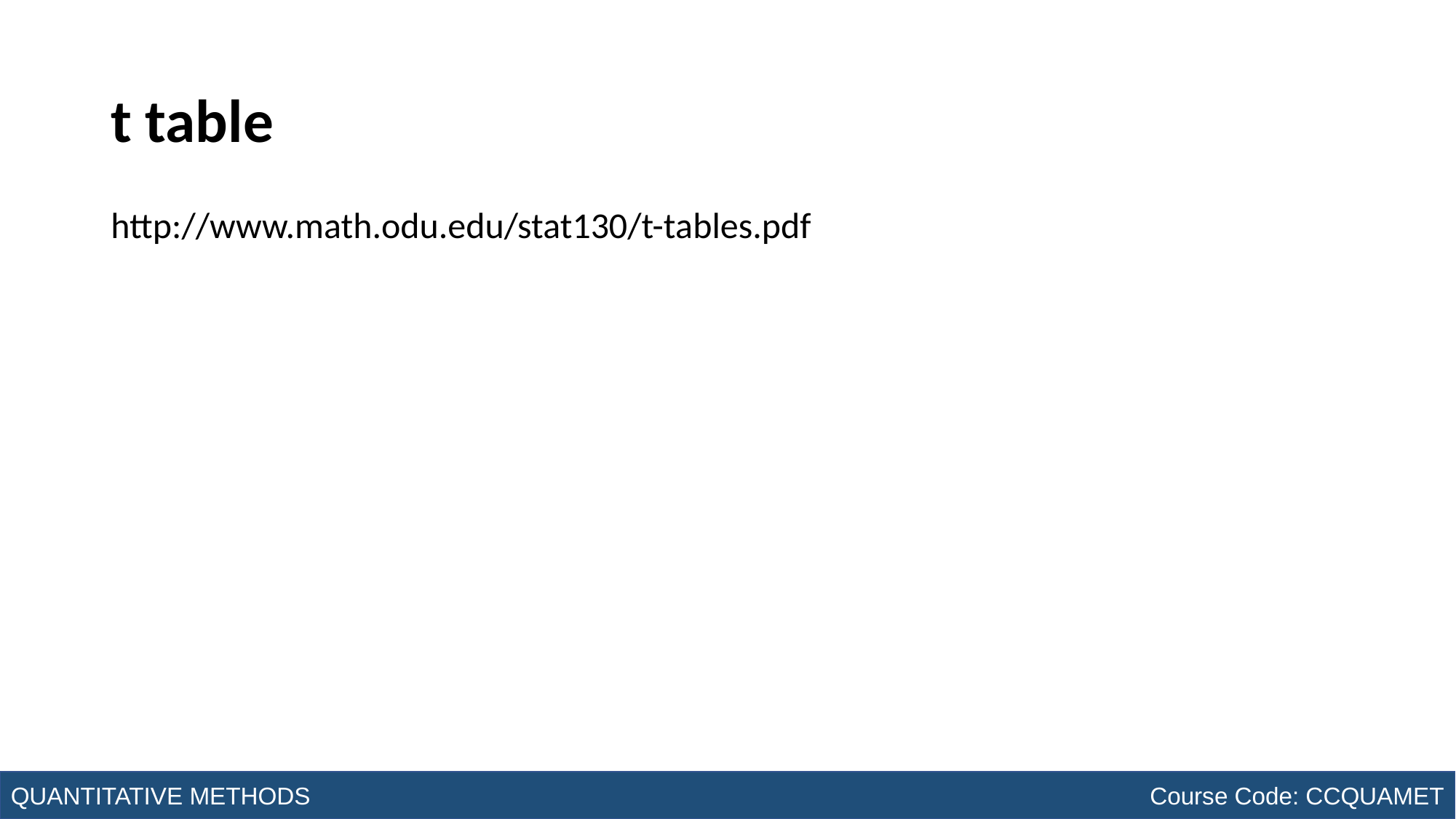

# t table
http://www.math.odu.edu/stat130/t-tables.pdf

Joseph Marvin R. Imperial
QUANTITATIVE METHODS
NU College of Computing and Information Technologies
Course Code: CCQUAMET